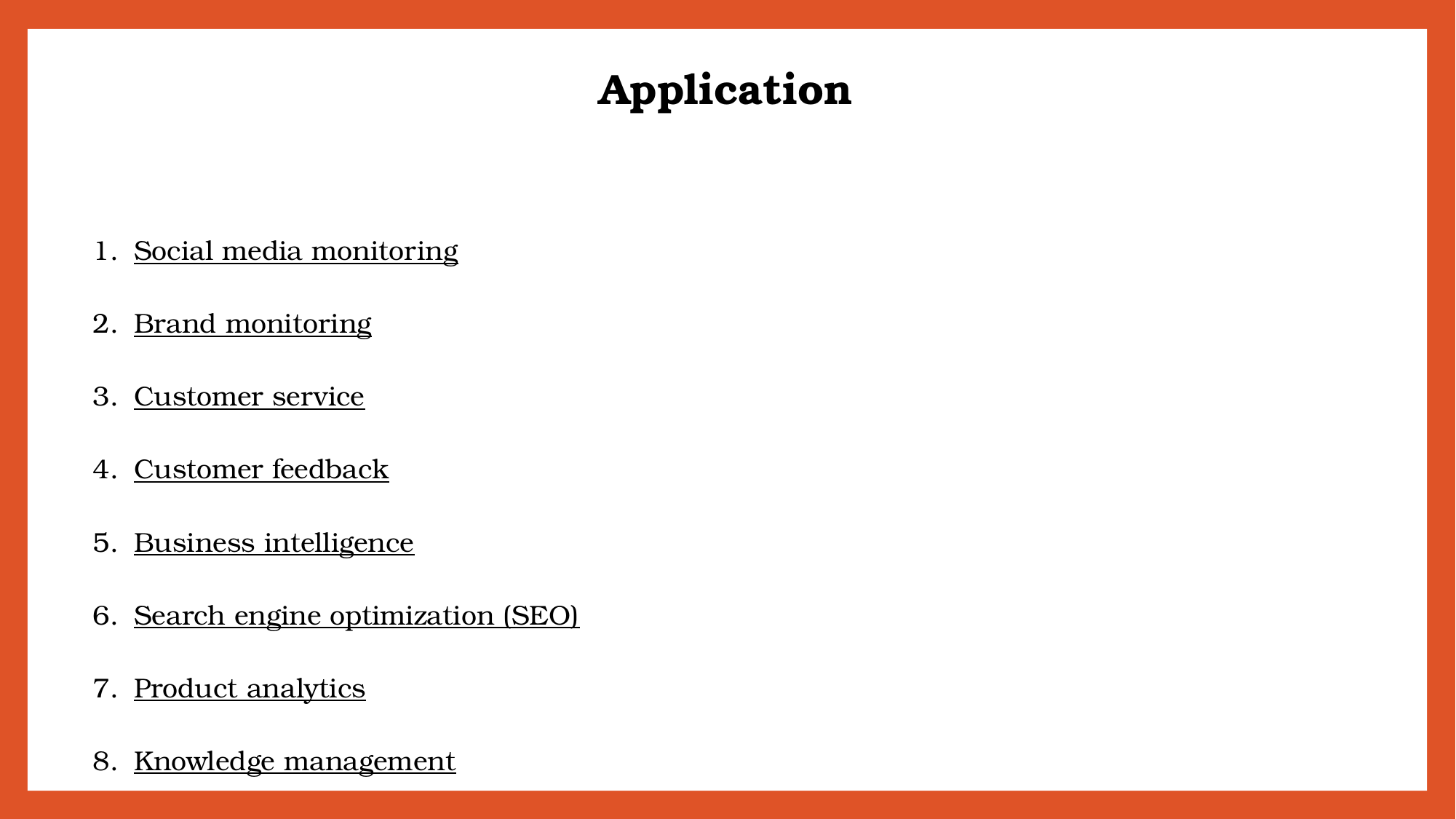

Application

Social media monitoring
Brand monitoring
Customer service
Customer feedback
Business intelligence
Search engine optimization (SEO)
Product analytics
Knowledge management